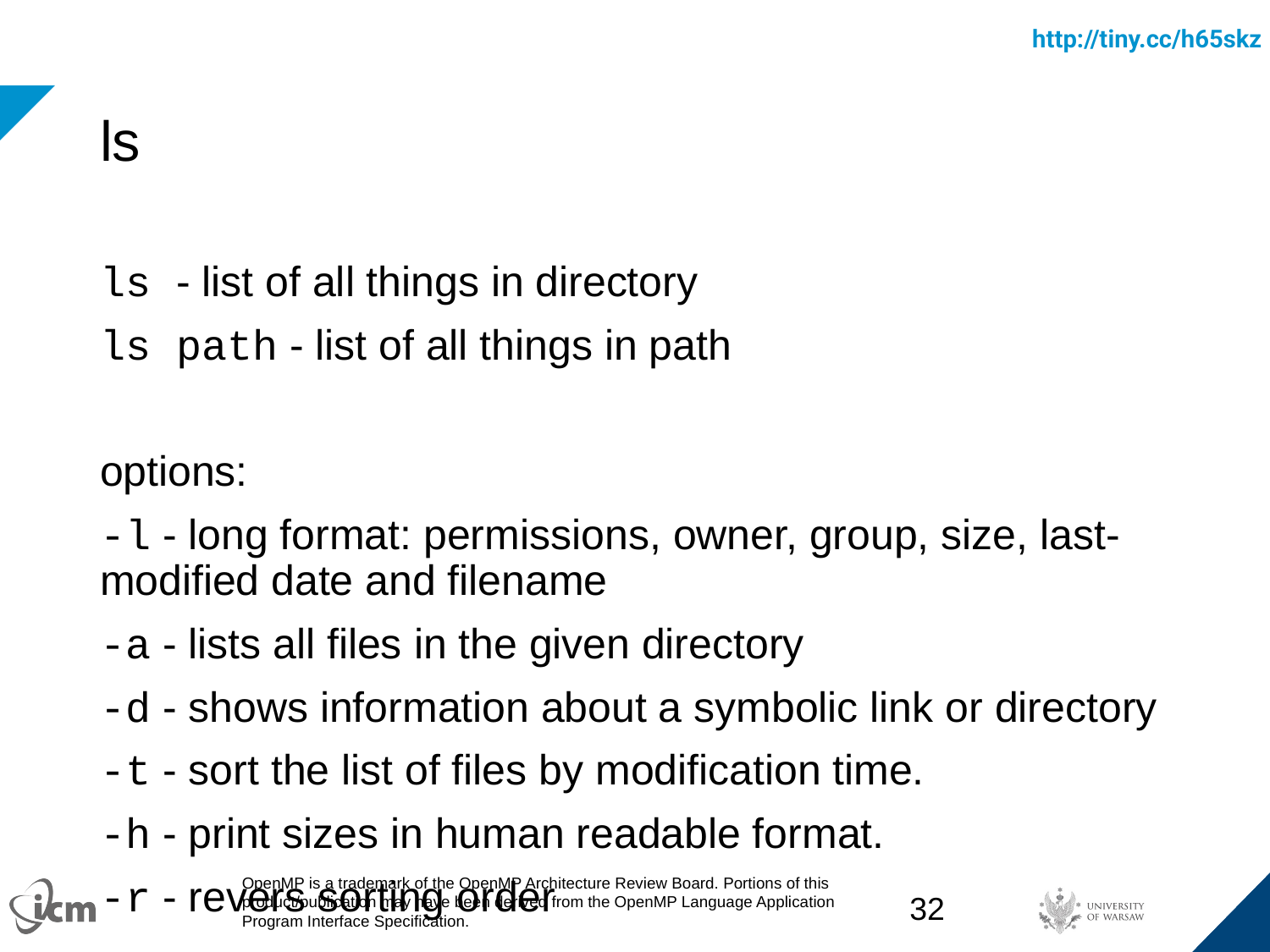

# ls
ls - list of all things in directory
ls path - list of all things in path

options:
-l - long format: permissions, owner, group, size, last-modified date and filename
-a - lists all files in the given directory
-d - shows information about a symbolic link or directory
-t - sort the list of files by modification time.
-h - print sizes in human readable format.
-r - revers sorting order
32